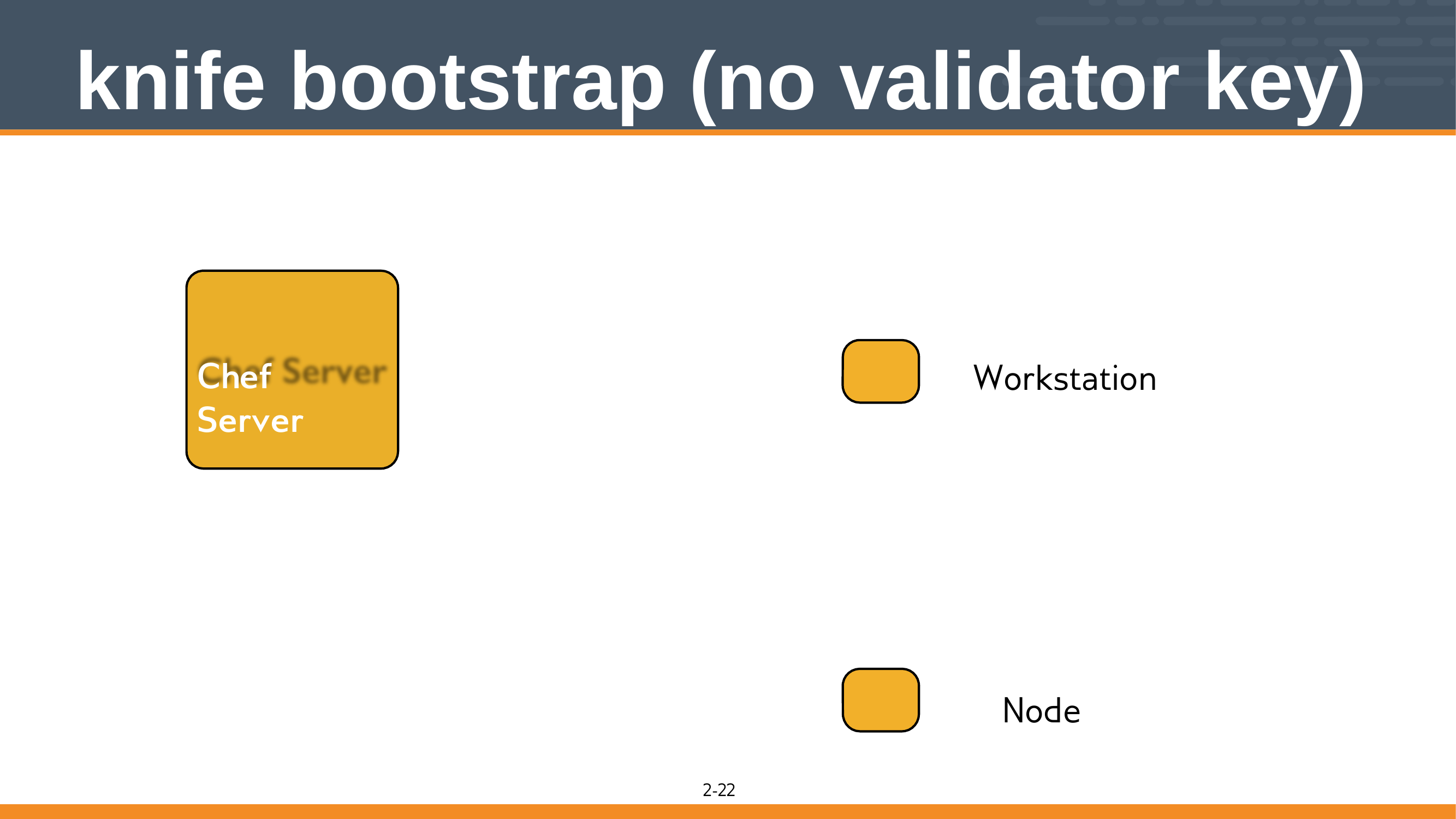

# knife bootstrap (no validator key)

Chef Server

Workstation

Node
22